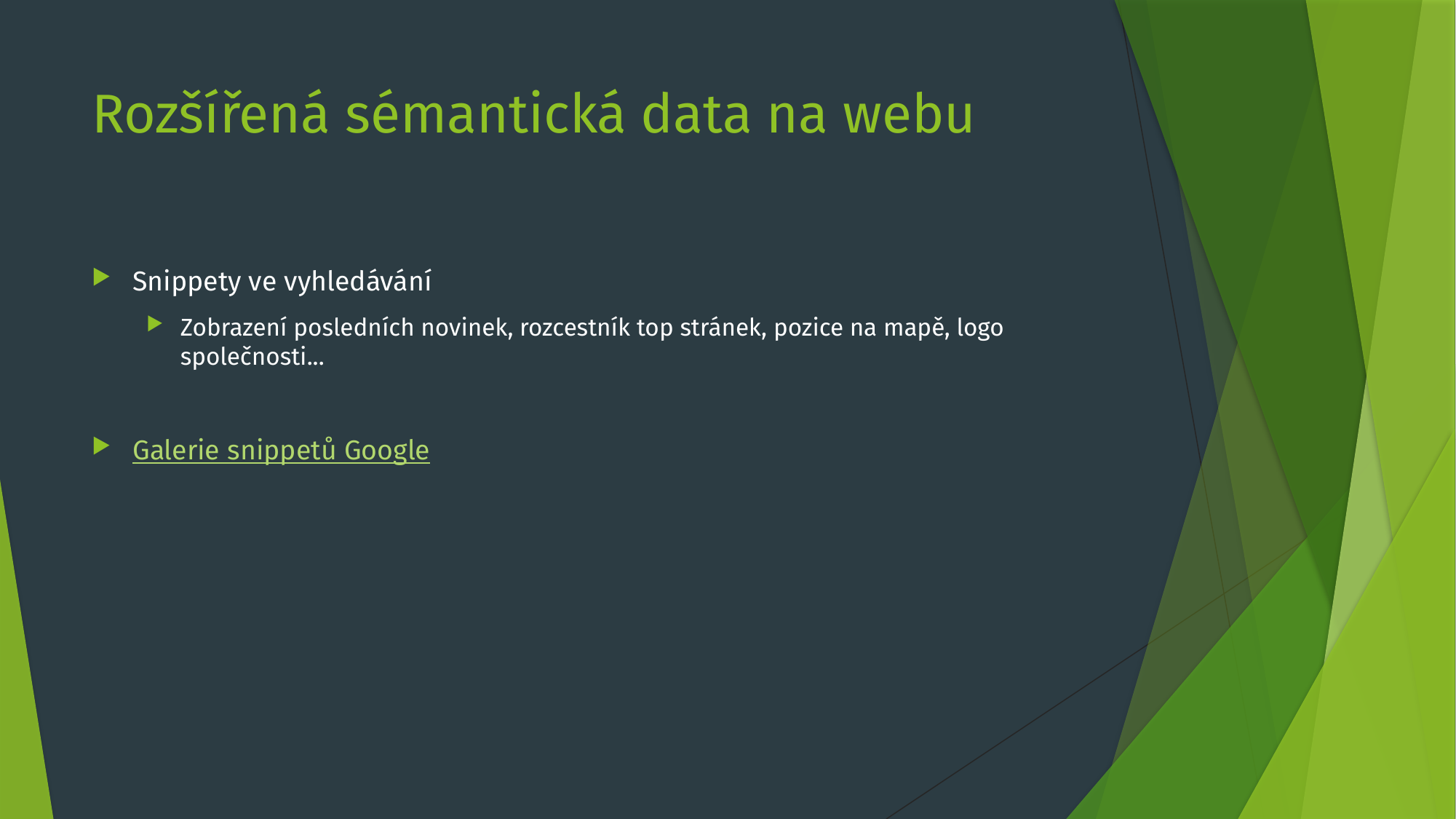

# Rozšířená sémantická data na webu
Snippety ve vyhledávání
Zobrazení posledních novinek, rozcestník top stránek, pozice na mapě, logo společnosti...

Galerie snippetů Google